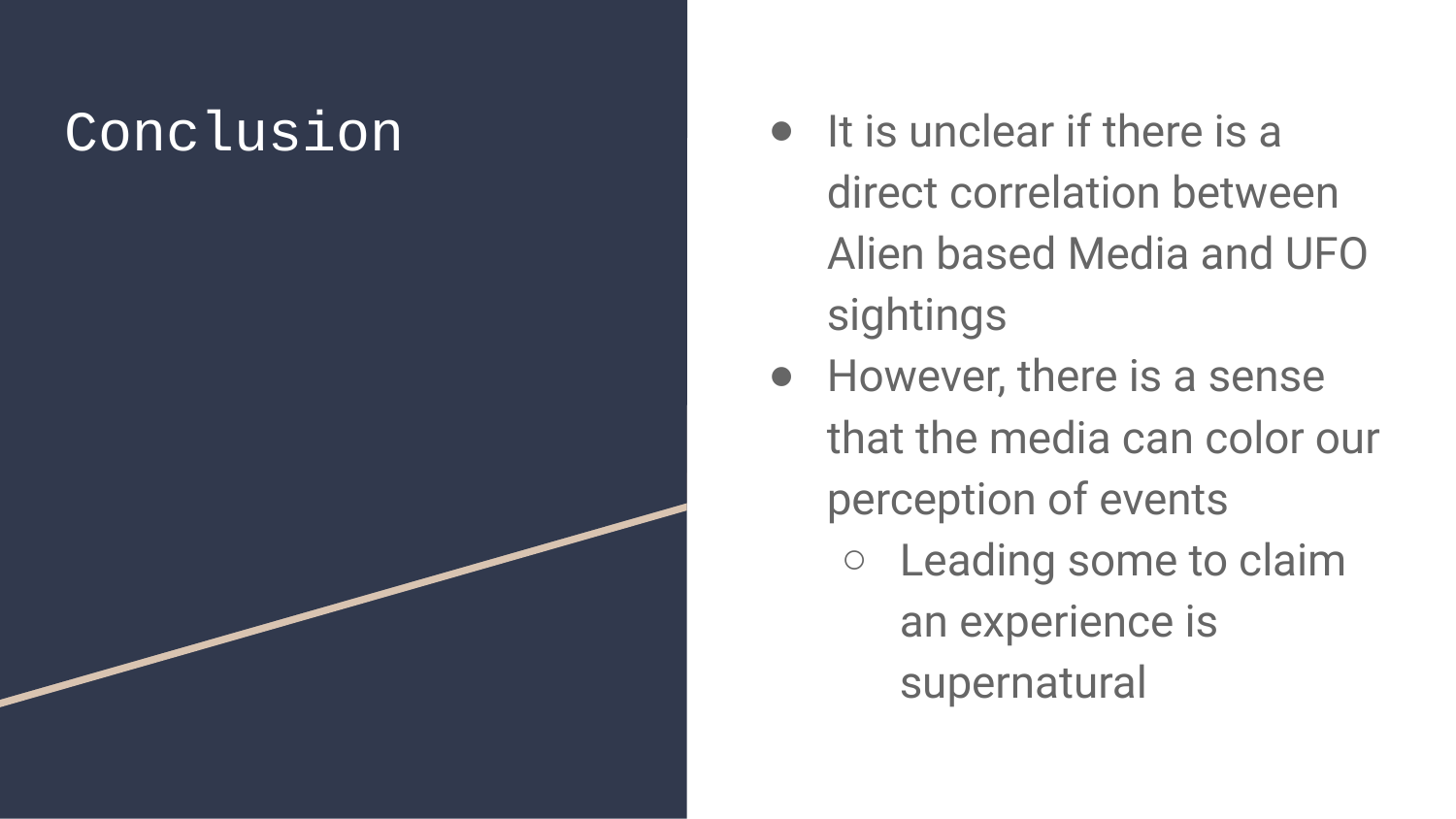

# Conclusion

It is unclear if there is a direct correlation between Alien based Media and UFO sightings
However, there is a sense that the media can color our perception of events
Leading some to claim an experience is supernatural